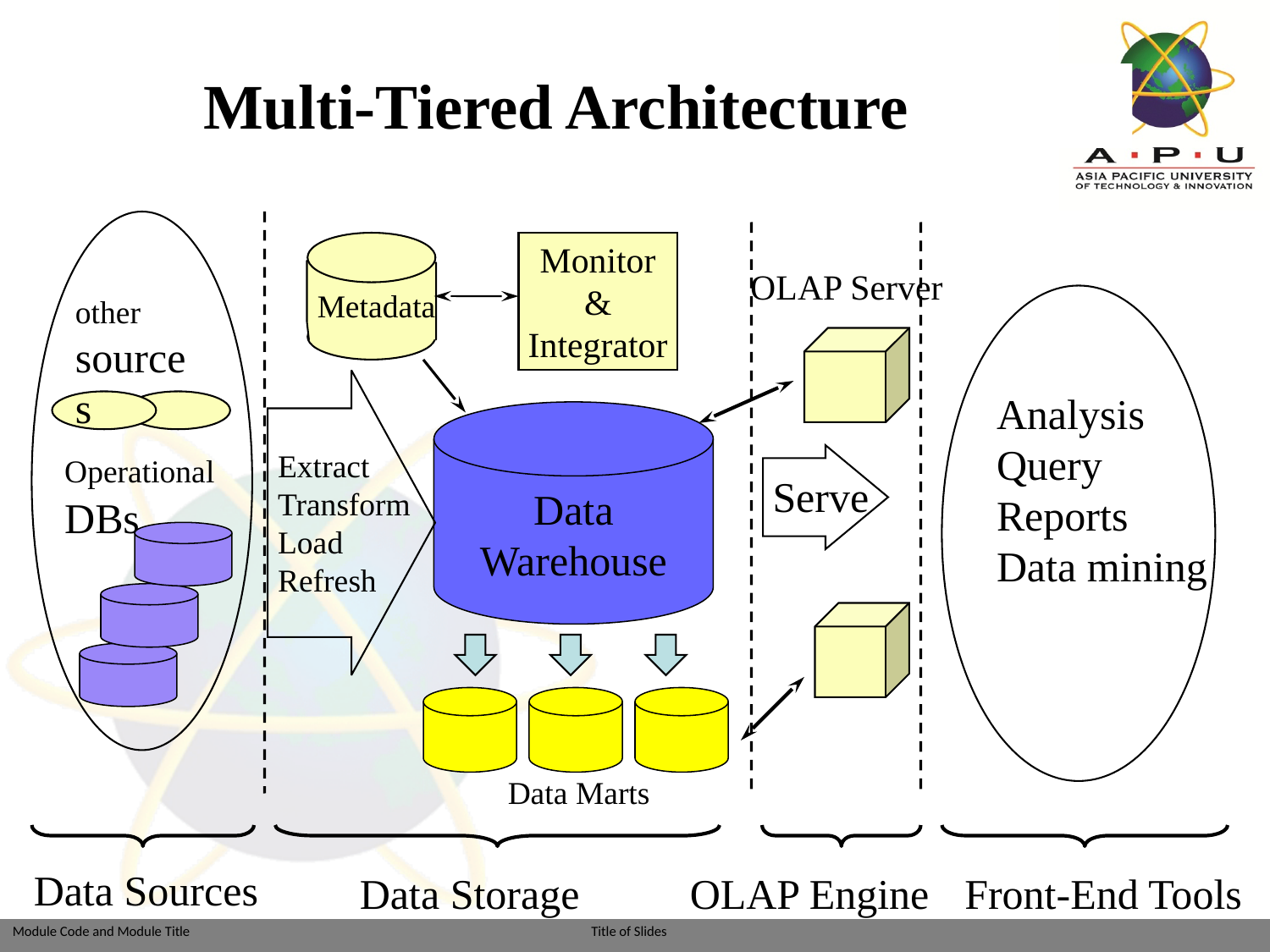

Multi-Tiered Architecture

other
sources

Operational
DBs

Monitor
&
Integrator
OLAP Server
Metadata

Extract
Transform
Load
Refresh

Analysis
Query
Reports
Data mining

Serve
Data
Warehouse

Data Marts
Data Sources
Data Storage
OLAP Engine
Front-End Tools